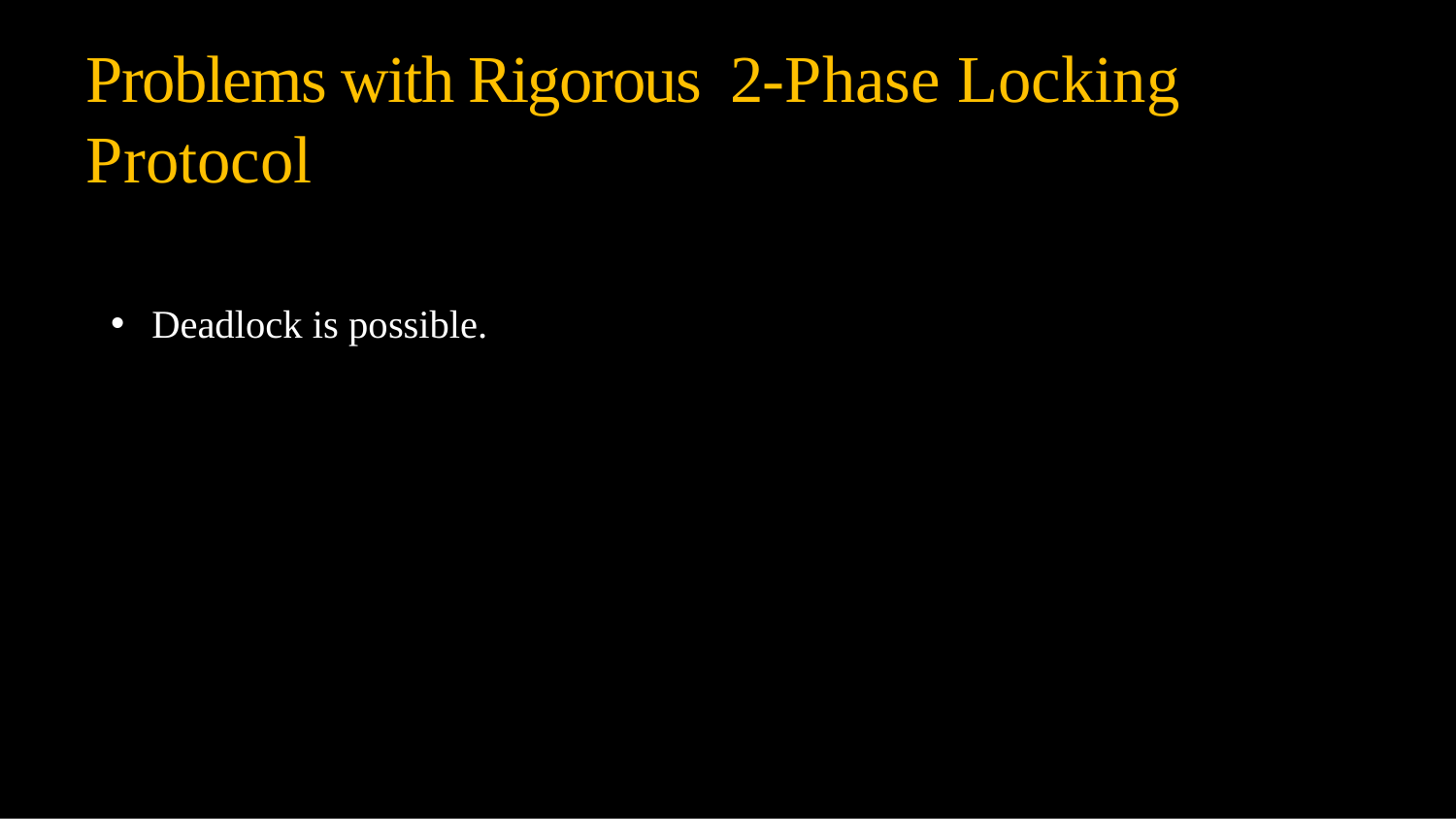

# Problems with Rigorous  2-Phase Locking Protocol

Deadlock is possible.